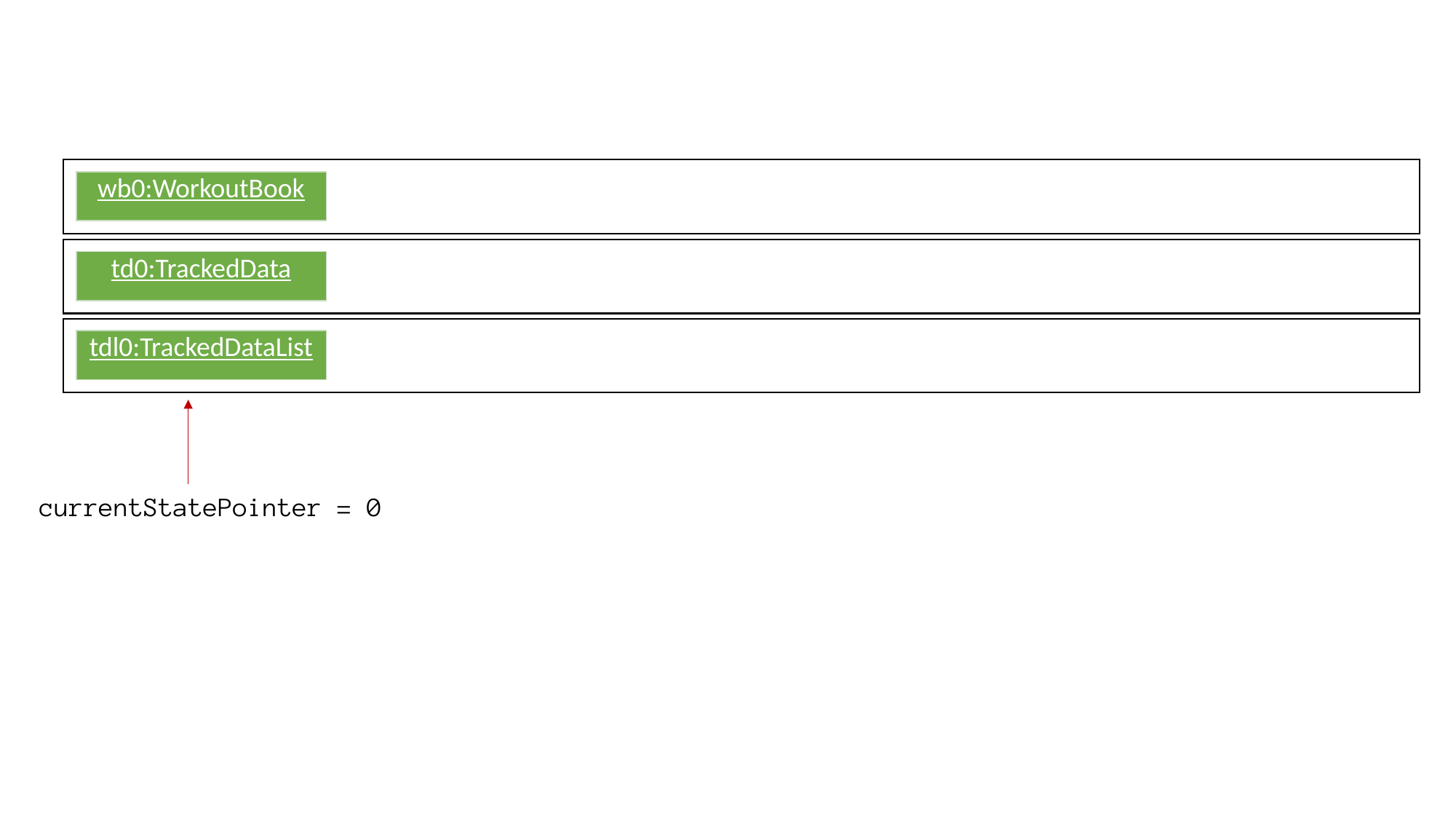

| wb0:WorkoutBook |
| --- |

| td0:TrackedData |
| --- |

| tdl0:TrackedDataList |
| --- |
currentStatePointer = 0